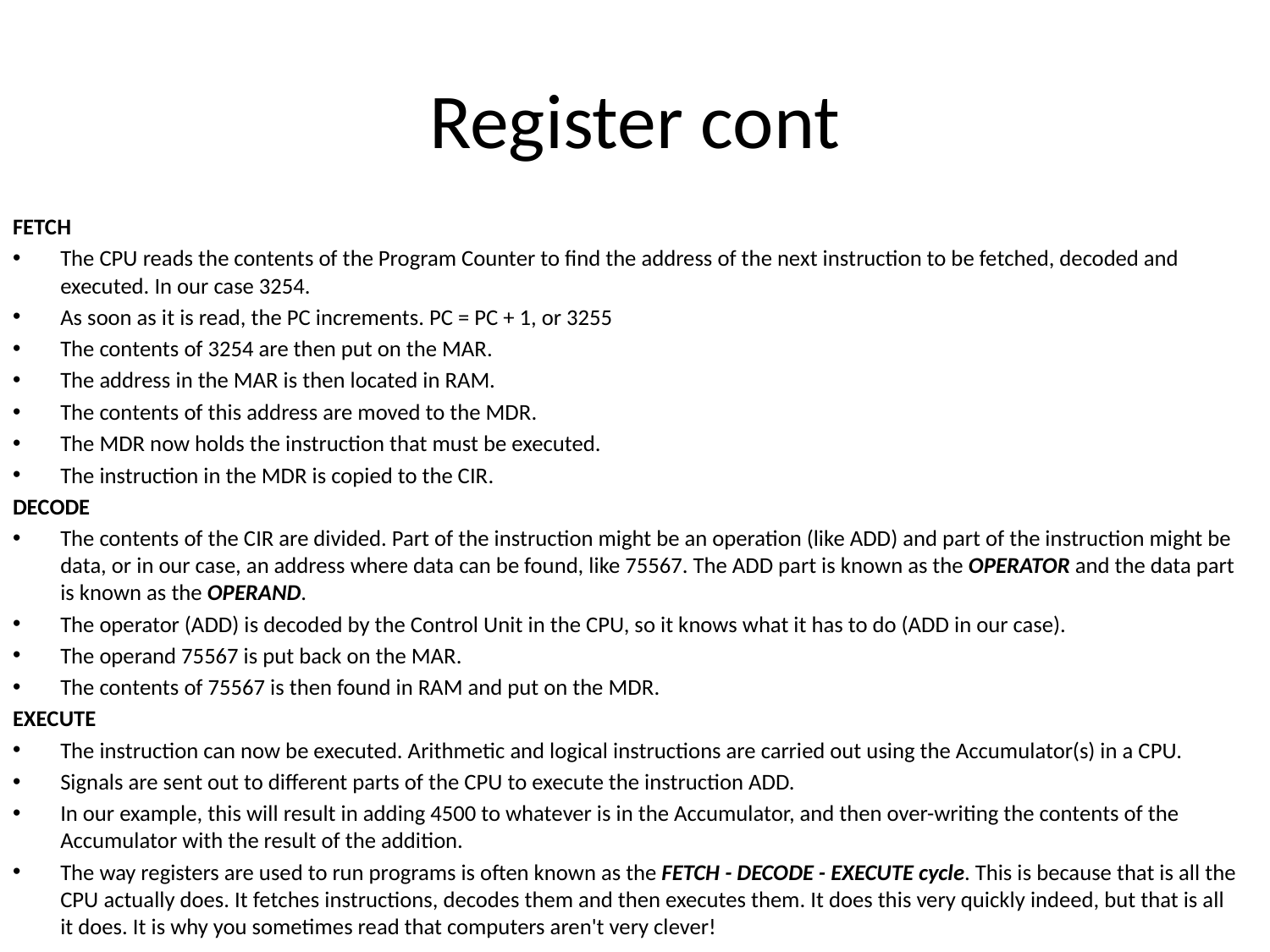

# Register cont
FETCH
The CPU reads the contents of the Program Counter to find the address of the next instruction to be fetched, decoded and executed. In our case 3254.
As soon as it is read, the PC increments. PC = PC + 1, or 3255
The contents of 3254 are then put on the MAR.
The address in the MAR is then located in RAM.
The contents of this address are moved to the MDR.
The MDR now holds the instruction that must be executed.
The instruction in the MDR is copied to the CIR.
DECODE
The contents of the CIR are divided. Part of the instruction might be an operation (like ADD) and part of the instruction might be data, or in our case, an address where data can be found, like 75567. The ADD part is known as the OPERATOR and the data part is known as the OPERAND.
The operator (ADD) is decoded by the Control Unit in the CPU, so it knows what it has to do (ADD in our case).
The operand 75567 is put back on the MAR.
The contents of 75567 is then found in RAM and put on the MDR.
EXECUTE
The instruction can now be executed. Arithmetic and logical instructions are carried out using the Accumulator(s) in a CPU.
Signals are sent out to different parts of the CPU to execute the instruction ADD.
In our example, this will result in adding 4500 to whatever is in the Accumulator, and then over-writing the contents of the Accumulator with the result of the addition.
The way registers are used to run programs is often known as the FETCH - DECODE - EXECUTE cycle. This is because that is all the CPU actually does. It fetches instructions, decodes them and then executes them. It does this very quickly indeed, but that is all it does. It is why you sometimes read that computers aren't very clever!